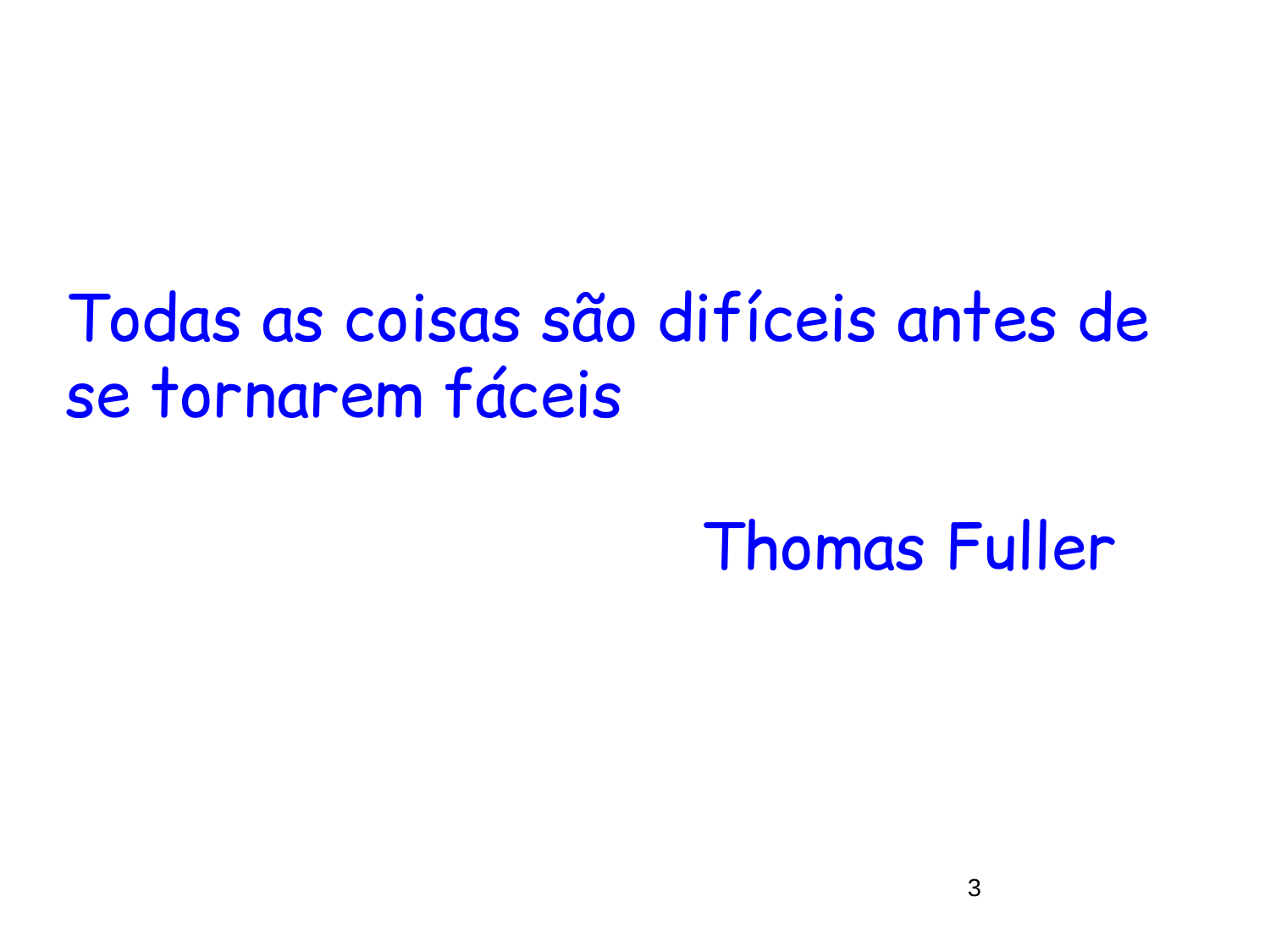

# Todas as coisas são difíceis antes de se tornarem fáceis

Thomas Fuller
3